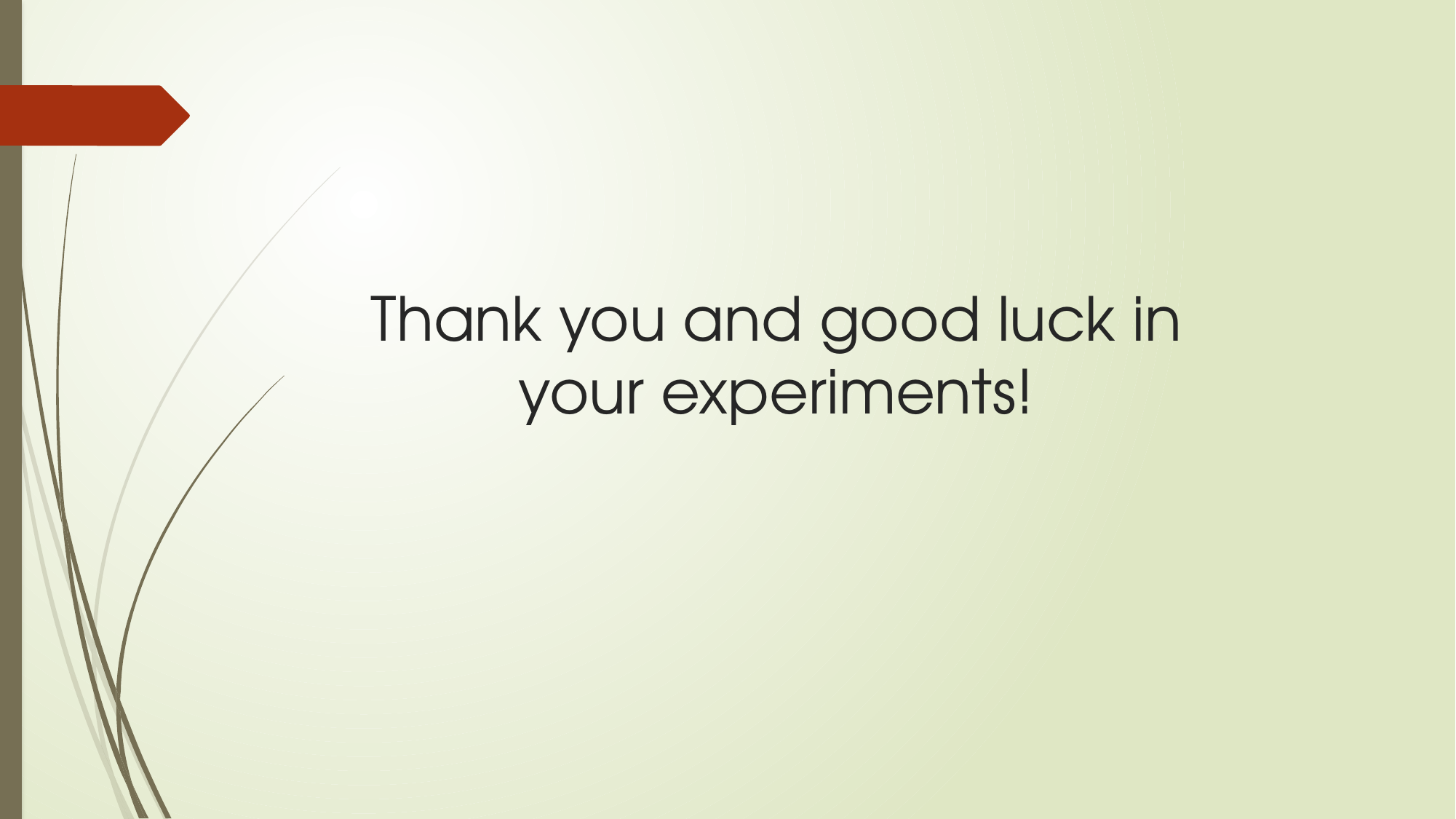

# Thank you and good luck in your experiments!